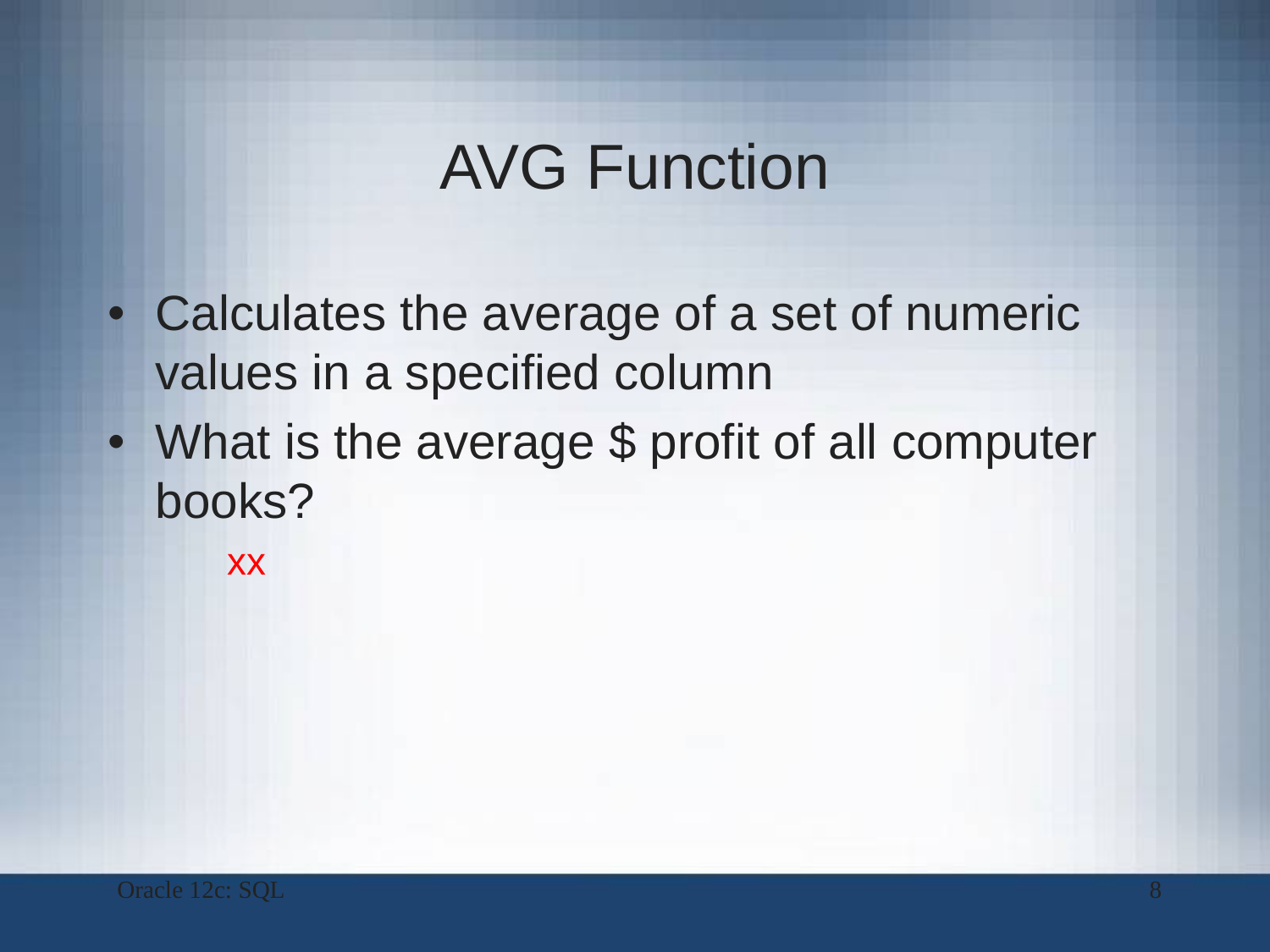

# AVG Function
Calculates the average of a set of numeric values in a specified column
What is the average $ profit of all computer books?
xx
Oracle 12c: SQL
8